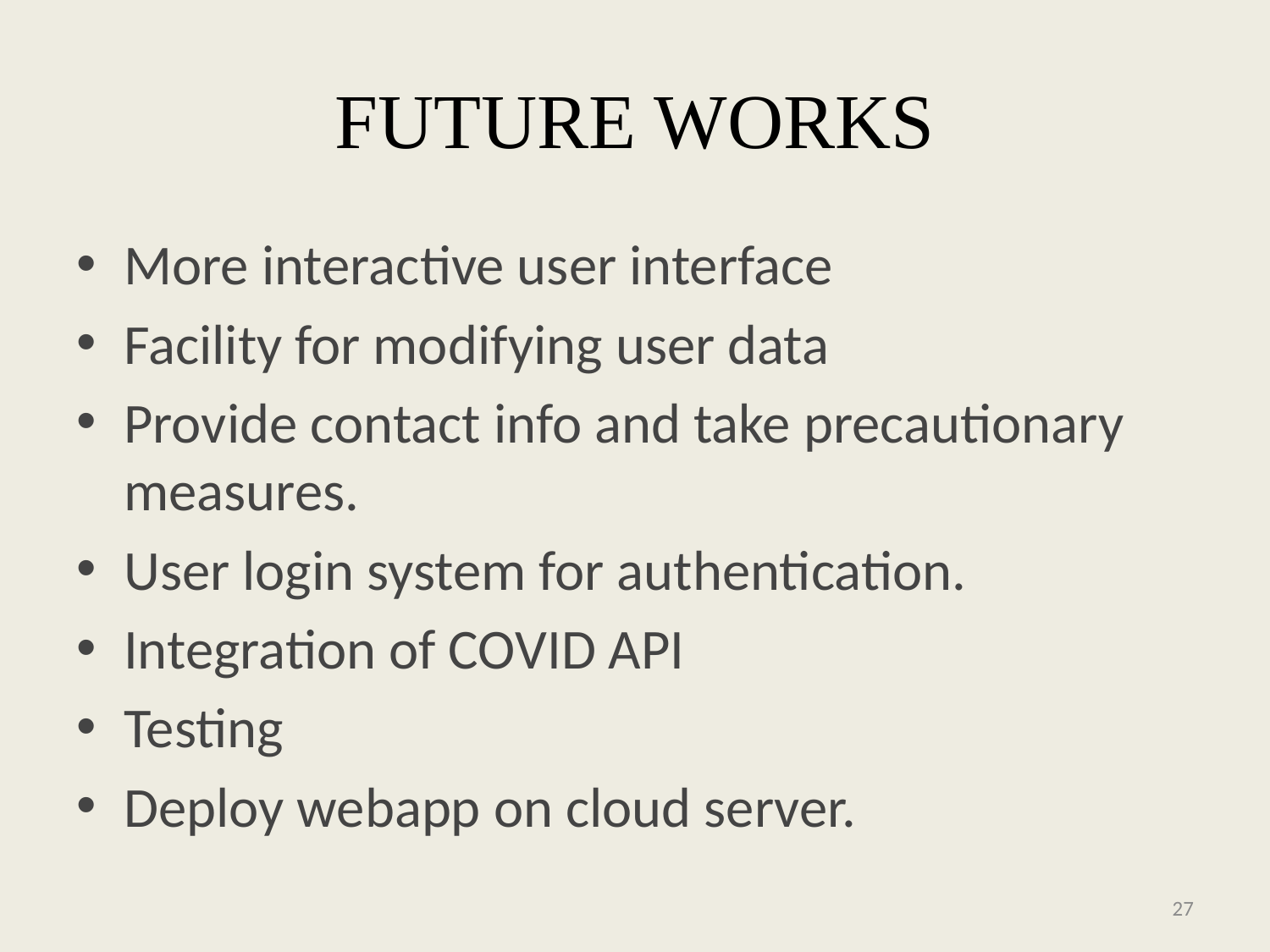

# FUTURE WORKS
More interactive user interface​
Facility for modifying user data​
Provide contact info and take precautionary measures​.
User login system for authentication.
Integration of COVID API​
Testing ​
Deploy webapp on cloud server.​

27